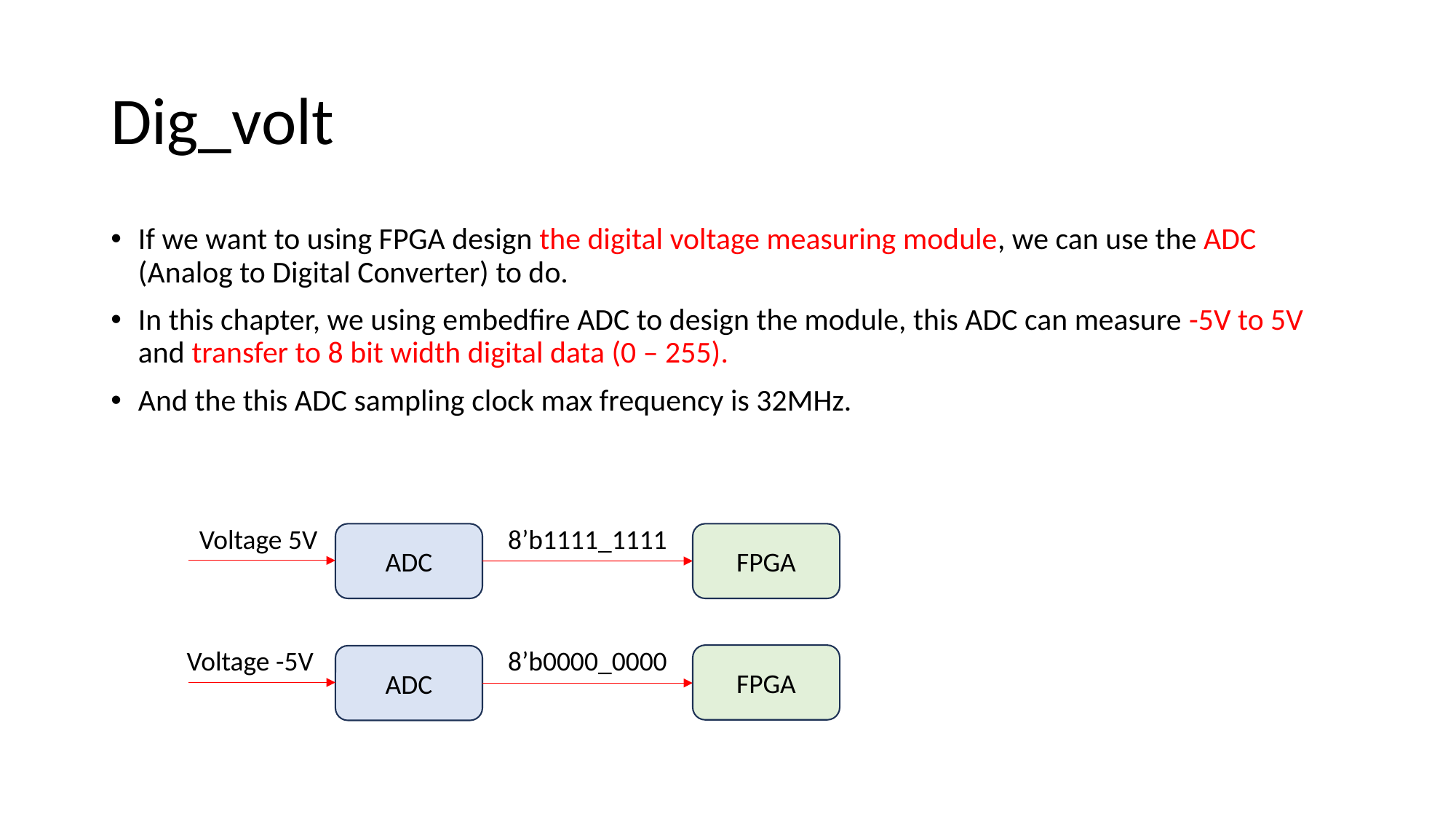

# Dig_volt
If we want to using FPGA design the digital voltage measuring module, we can use the ADC (Analog to Digital Converter) to do.
In this chapter, we using embedfire ADC to design the module, this ADC can measure -5V to 5V and transfer to 8 bit width digital data (0 – 255).
And the this ADC sampling clock max frequency is 32MHz.
Voltage 5V
8’b1111_1111
ADC
FPGA
Voltage -5V
8’b0000_0000
FPGA
ADC